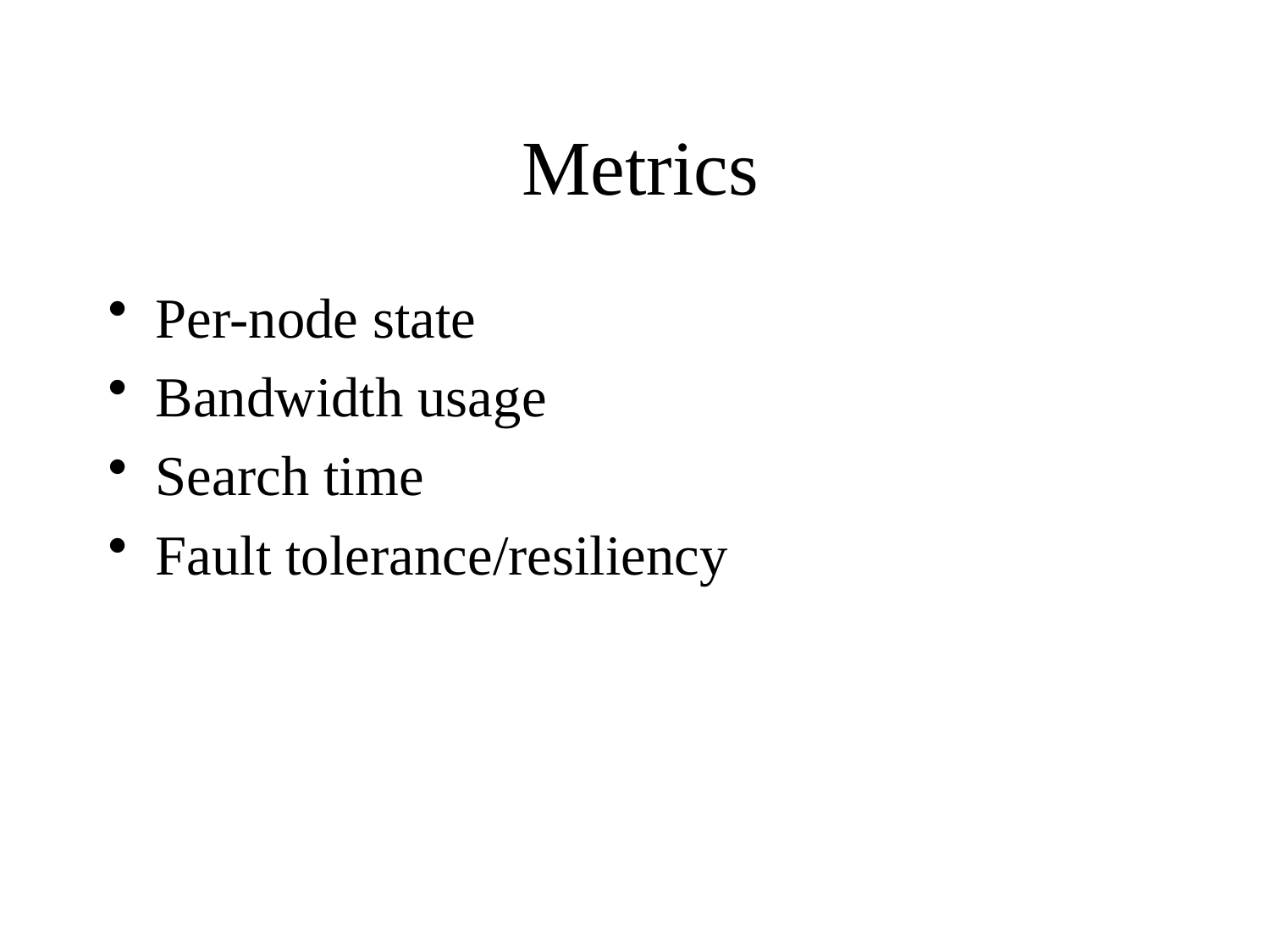

# Metrics
Per-node state
Bandwidth usage
Search time
Fault tolerance/resiliency